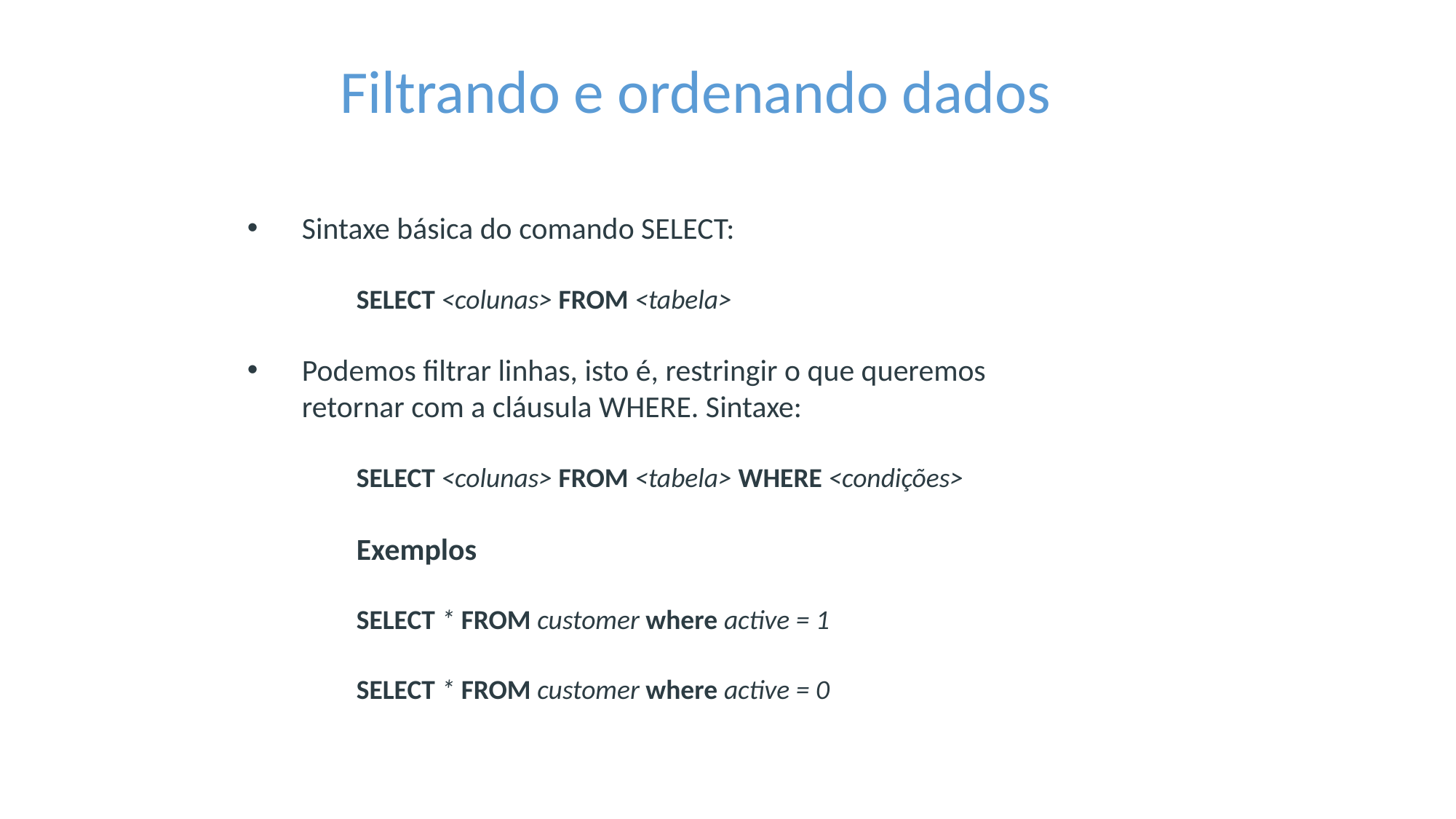

Filtrando e ordenando dados
Sintaxe básica do comando SELECT:

	SELECT <colunas> FROM <tabela>

Podemos filtrar linhas, isto é, restringir o que queremos retornar com a cláusula WHERE. Sintaxe:

	SELECT <colunas> FROM <tabela> WHERE <condições>

	Exemplos

	SELECT * FROM customer where active = 1

	SELECT * FROM customer where active = 0